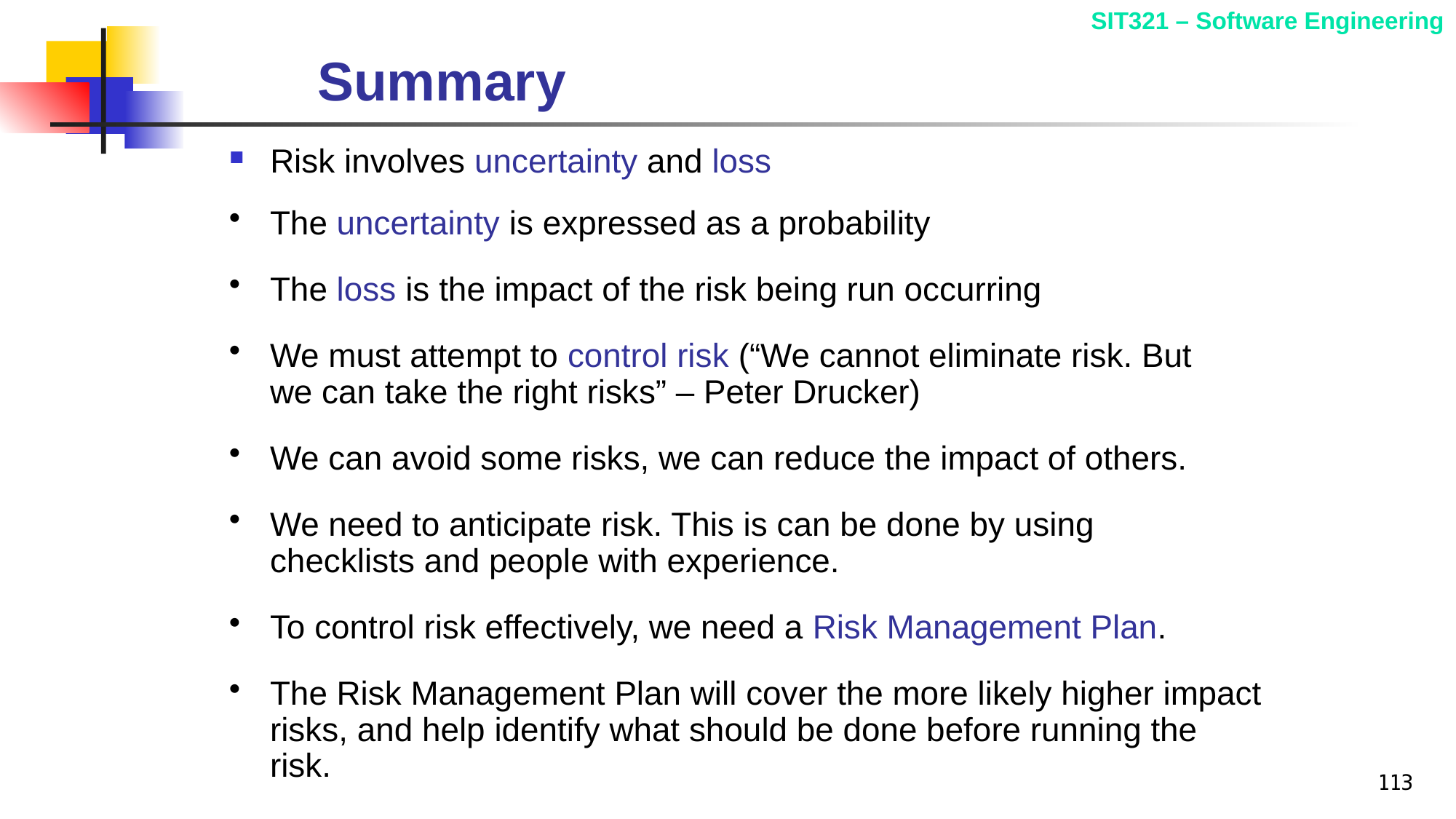

# Summary
Risk involves uncertainty and loss
The uncertainty is expressed as a probability
The loss is the impact of the risk being run occurring
We must attempt to control risk (“We cannot eliminate risk. But we can take the right risks” – Peter Drucker)
We can avoid some risks, we can reduce the impact of others.
We need to anticipate risk. This is can be done by using checklists and people with experience.
To control risk effectively, we need a Risk Management Plan.
The Risk Management Plan will cover the more likely higher impact risks, and help identify what should be done before running the risk.
113